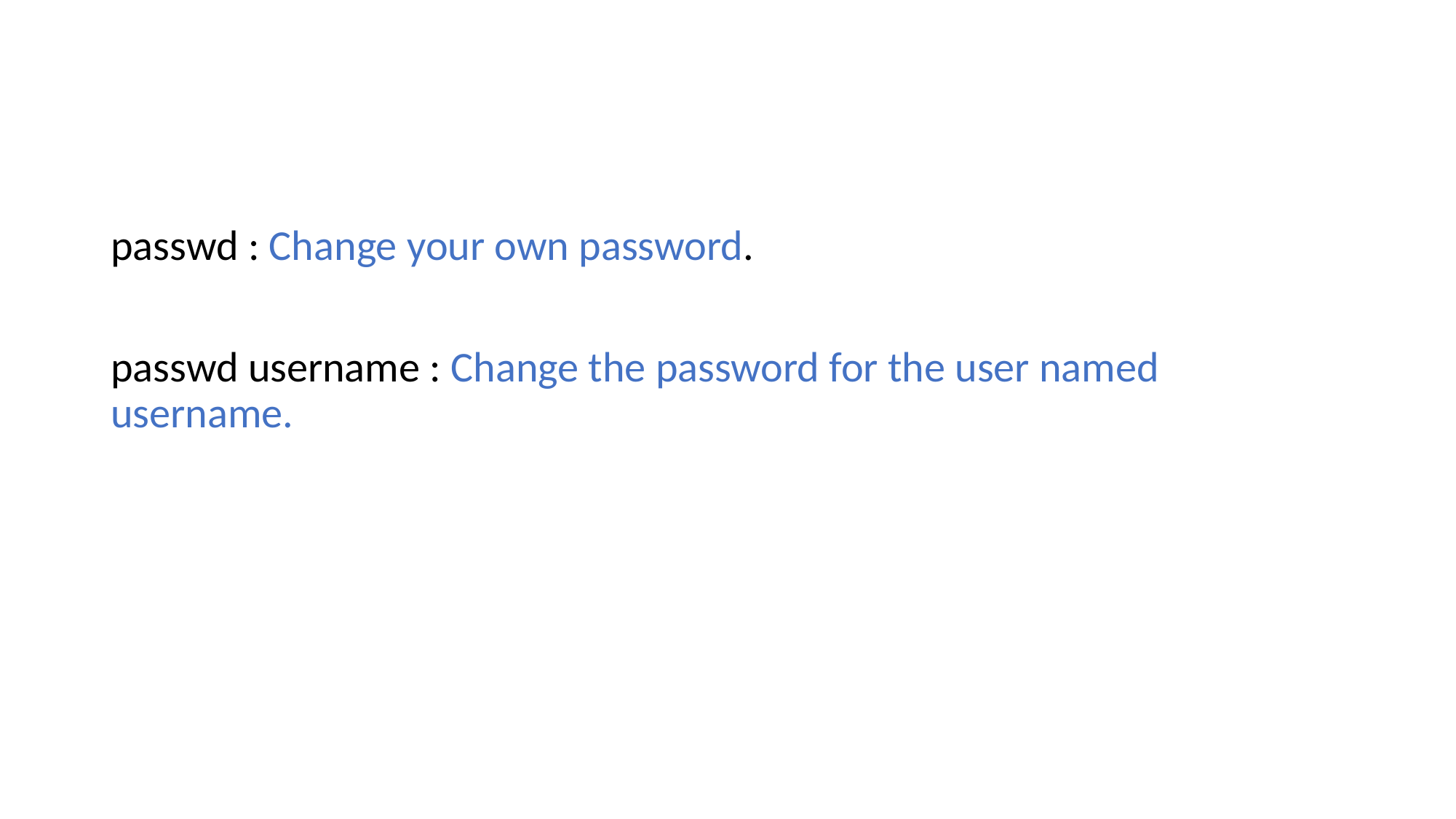

#
passwd : Change your own password.

passwd username : Change the password for the user named username.